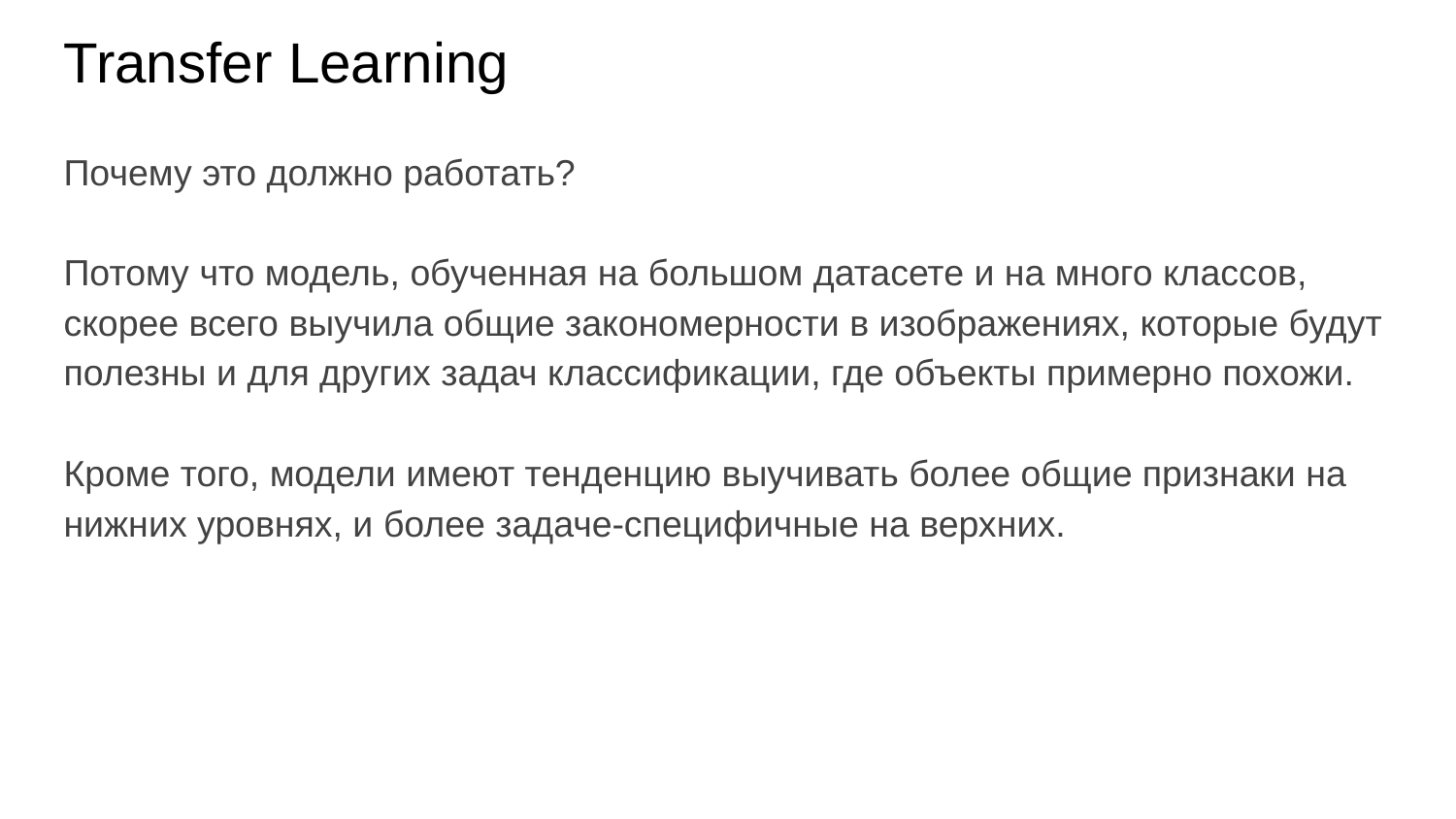

# Transfer Learning
Почему это должно работать?

Потому что модель, обученная на большом датасете и на много классов, скорее всего выучила общие закономерности в изображениях, которые будут полезны и для других задач классификации, где объекты примерно похожи.

Кроме того, модели имеют тенденцию выучивать более общие признаки на нижних уровнях, и более задаче-специфичные на верхних.